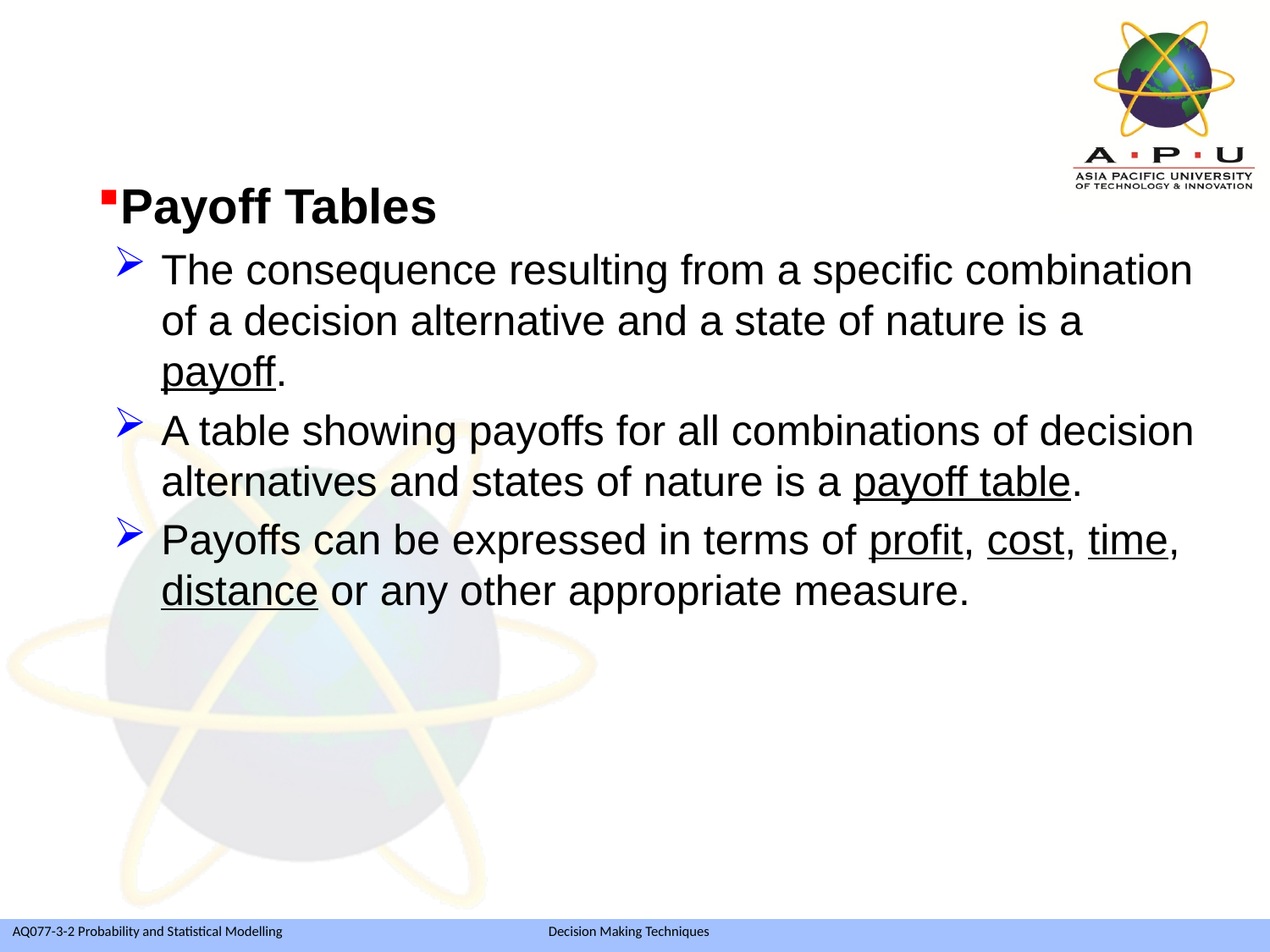

Payoff Tables
The consequence resulting from a specific combination of a decision alternative and a state of nature is a payoff.
A table showing payoffs for all combinations of decision alternatives and states of nature is a payoff table.
Payoffs can be expressed in terms of profit, cost, time, distance or any other appropriate measure.